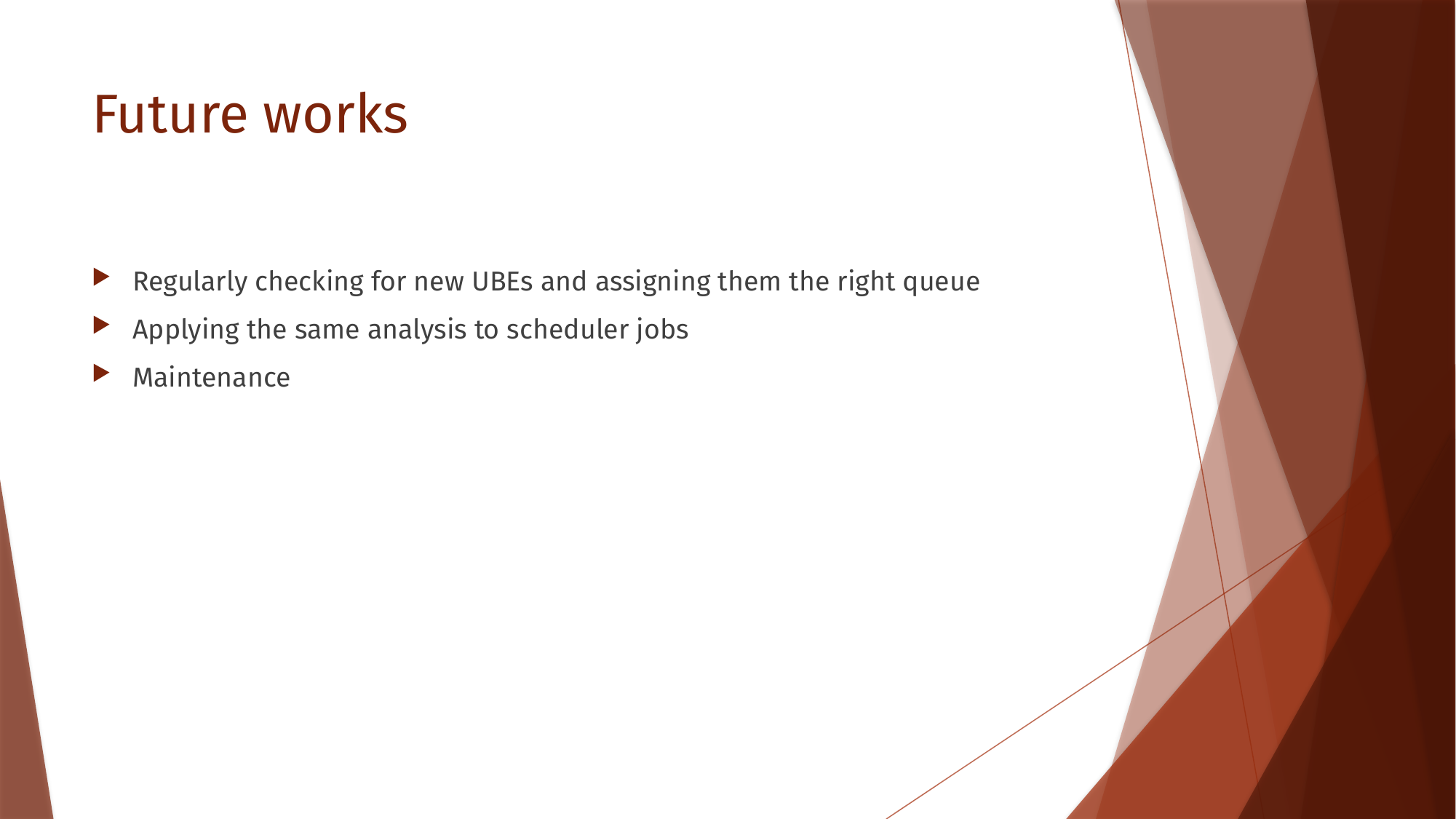

# Future works
Regularly checking for new UBEs and assigning them the right queue
Applying the same analysis to scheduler jobs
Maintenance